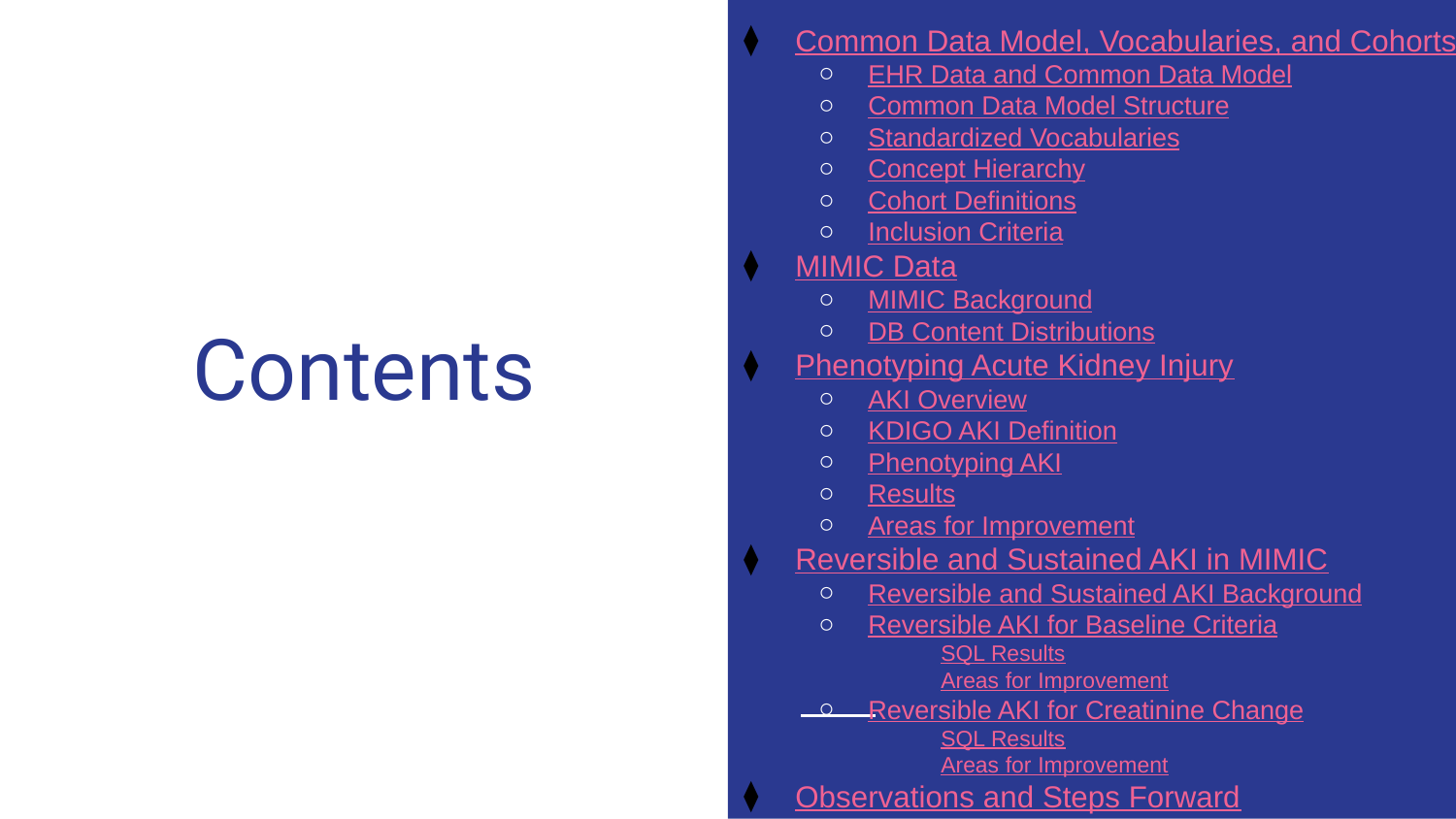

Common Data Model, Vocabularies, and Cohorts
EHR Data and Common Data Model
Common Data Model Structure
Standardized Vocabularies
Concept Hierarchy
Cohort Definitions
Inclusion Criteria
MIMIC Data
MIMIC Background
DB Content Distributions
Phenotyping Acute Kidney Injury
AKI Overview
KDIGO AKI Definition
Phenotyping AKI
Results
Areas for Improvement
Reversible and Sustained AKI in MIMIC
Reversible and Sustained AKI Background
Reversible AKI for Baseline Criteria
SQL Results
Areas for Improvement
Reversible AKI for Creatinine Change
SQL Results
Areas for Improvement
Observations and Steps Forward

# Contents